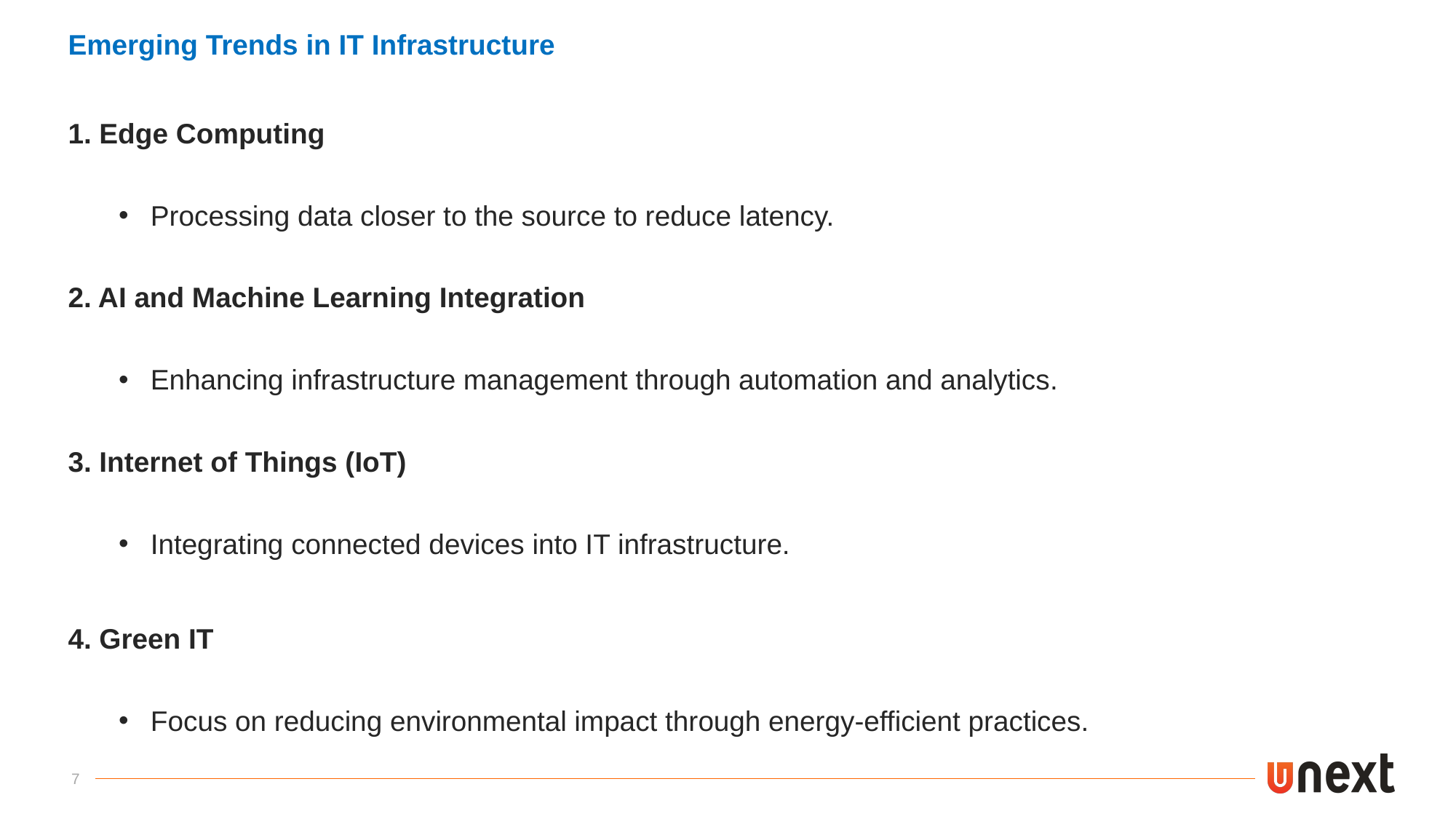

Emerging Trends in IT Infrastructure

1. Edge Computing

Processing data closer to the source to reduce latency.

2. AI and Machine Learning Integration

Enhancing infrastructure management through automation and analytics.

3. Internet of Things (IoT)

Integrating connected devices into IT infrastructure.

4. Green IT

Focus on reducing environmental impact through energy-efficient practices.

7